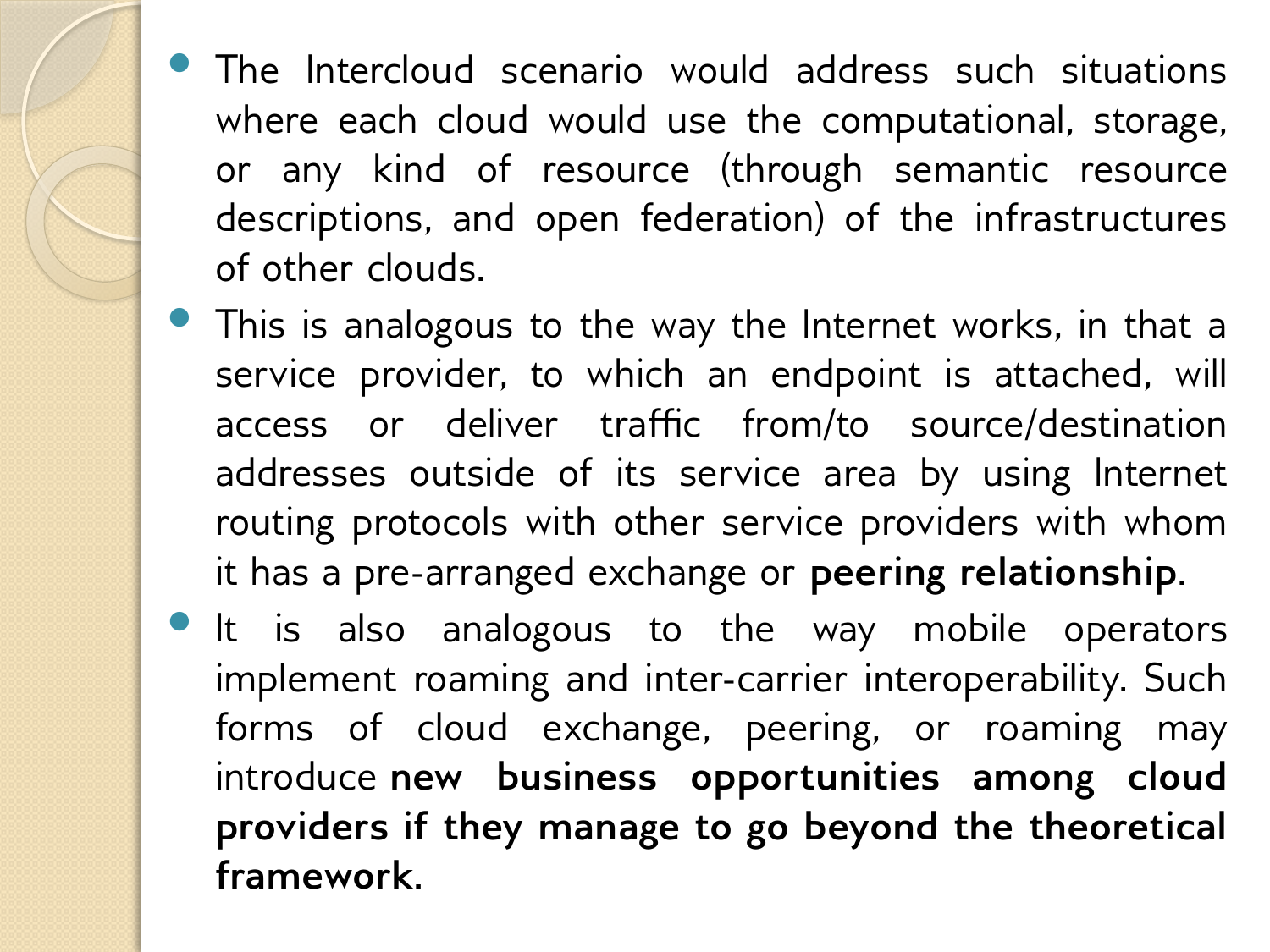

The Intercloud scenario would address such situations where each cloud would use the computational, storage, or any kind of resource (through semantic resource descriptions, and open federation) of the infrastructures of other clouds.
This is analogous to the way the Internet works, in that a service provider, to which an endpoint is attached, will access or deliver traffic from/to source/destination addresses outside of its service area by using Internet routing protocols with other service providers with whom it has a pre-arranged exchange or peering relationship.
It is also analogous to the way mobile operators implement roaming and inter-carrier interoperability. Such forms of cloud exchange, peering, or roaming may introduce new business opportunities among cloud providers if they manage to go beyond the theoretical framework.